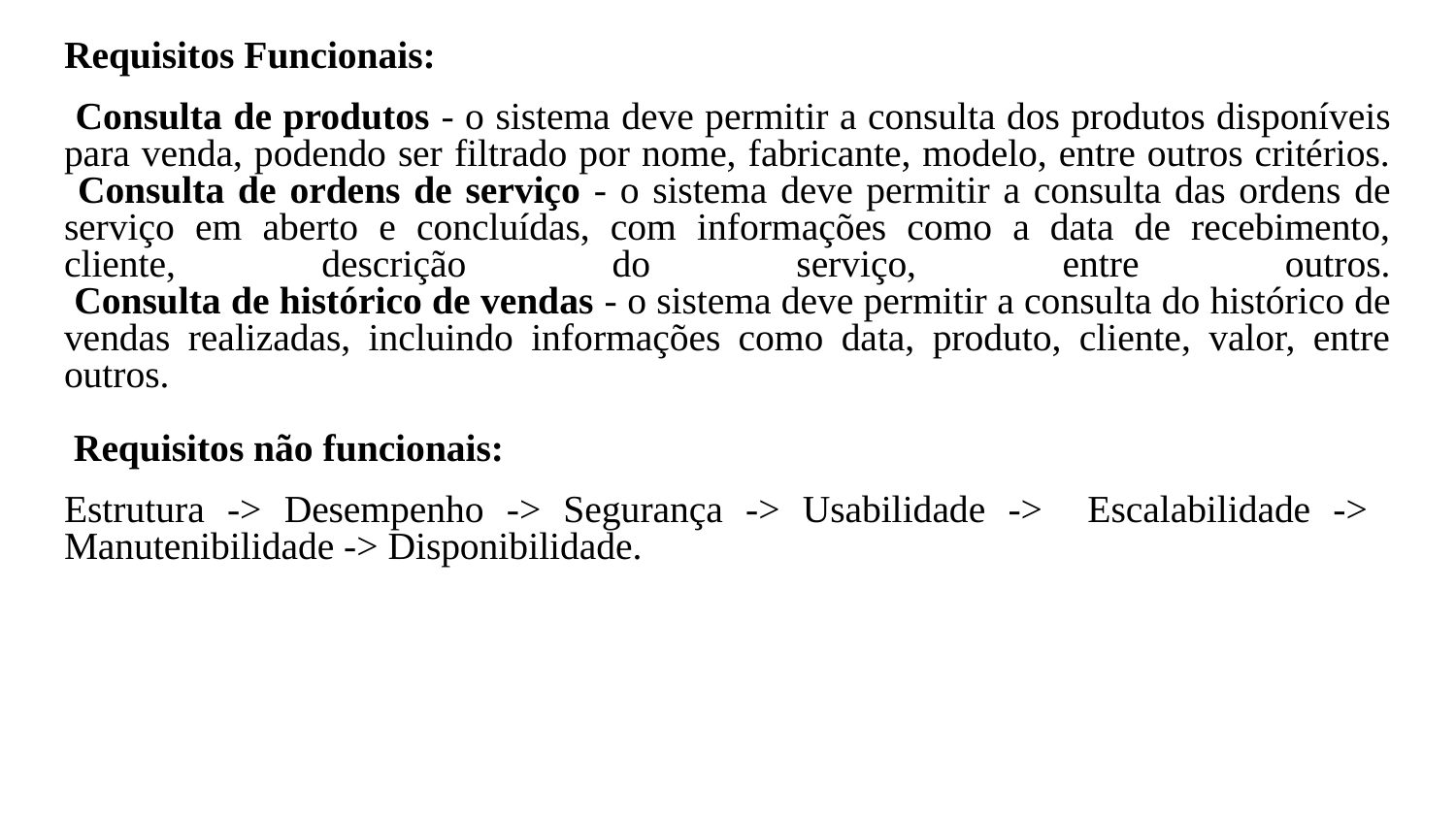

Requisitos Funcionais:
 Consulta de produtos - o sistema deve permitir a consulta dos produtos disponíveis para venda, podendo ser filtrado por nome, fabricante, modelo, entre outros critérios.
 Consulta de ordens de serviço - o sistema deve permitir a consulta das ordens de serviço em aberto e concluídas, com informações como a data de recebimento, cliente, descrição do serviço, entre outros.
 Consulta de histórico de vendas - o sistema deve permitir a consulta do histórico de vendas realizadas, incluindo informações como data, produto, cliente, valor, entre outros.
 Requisitos não funcionais:
Estrutura -> Desempenho -> Segurança -> Usabilidade ->  Escalabilidade ->  Manutenibilidade -> Disponibilidade.